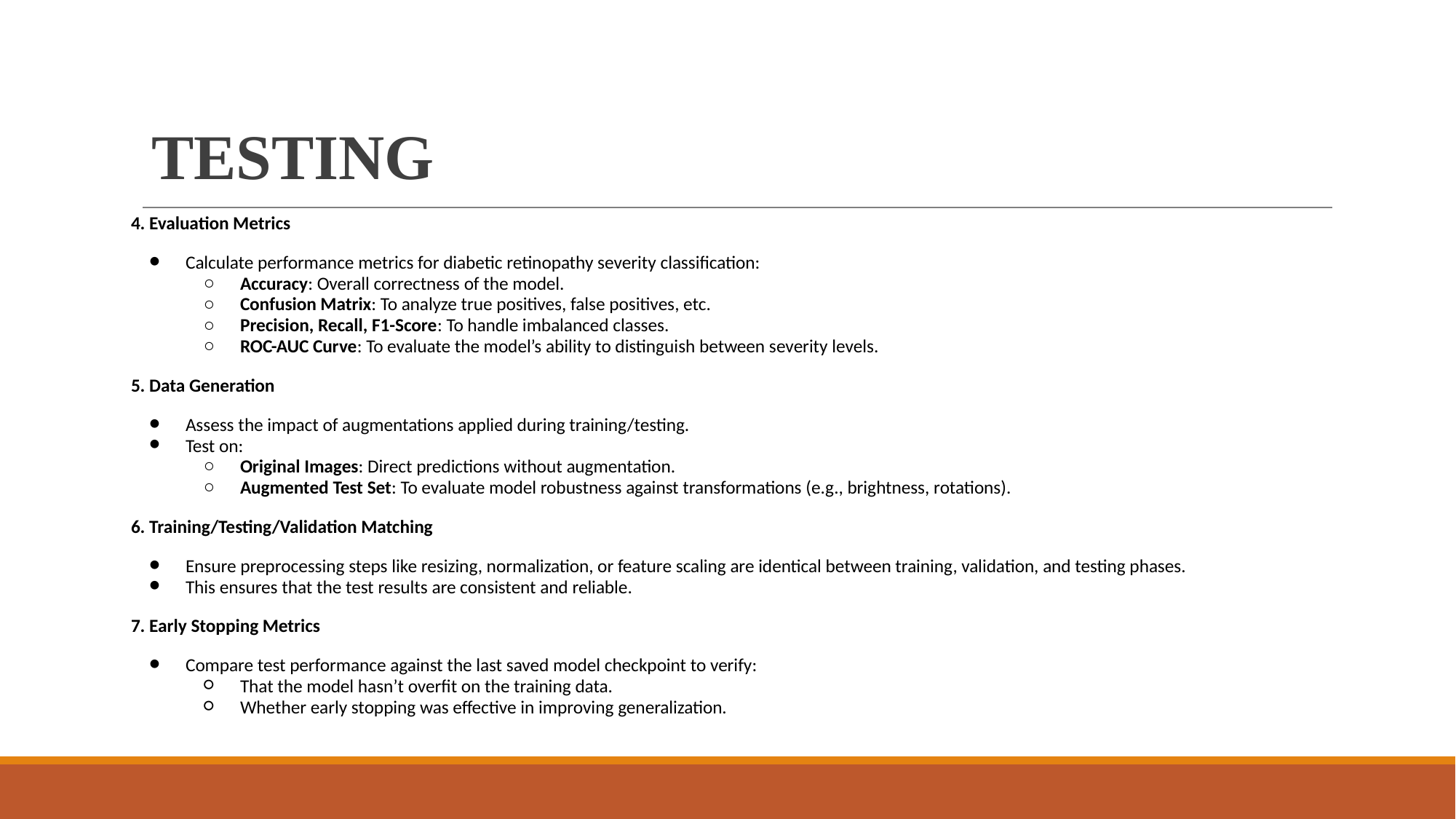

# TESTING
4. Evaluation Metrics
Calculate performance metrics for diabetic retinopathy severity classification:
Accuracy: Overall correctness of the model.
Confusion Matrix: To analyze true positives, false positives, etc.
Precision, Recall, F1-Score: To handle imbalanced classes.
ROC-AUC Curve: To evaluate the model’s ability to distinguish between severity levels.
5. Data Generation
Assess the impact of augmentations applied during training/testing.
Test on:
Original Images: Direct predictions without augmentation.
Augmented Test Set: To evaluate model robustness against transformations (e.g., brightness, rotations).
6. Training/Testing/Validation Matching
Ensure preprocessing steps like resizing, normalization, or feature scaling are identical between training, validation, and testing phases.
This ensures that the test results are consistent and reliable.
7. Early Stopping Metrics
Compare test performance against the last saved model checkpoint to verify:
That the model hasn’t overfit on the training data.
Whether early stopping was effective in improving generalization.